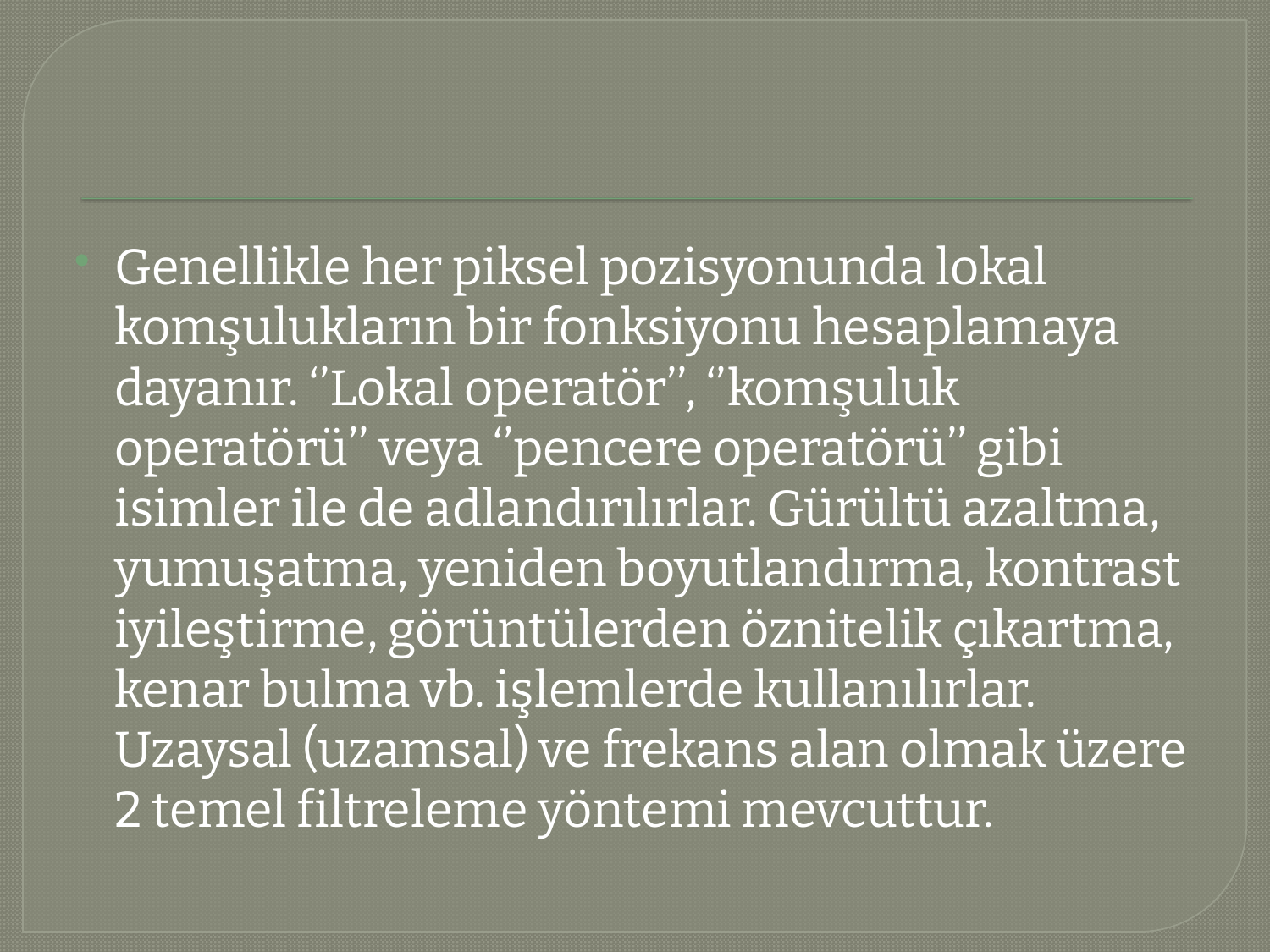

#
Genellikle her piksel pozisyonunda lokal komşulukların bir fonksiyonu hesaplamaya dayanır. ‘’Lokal operatör’’, ‘’komşuluk operatörü’’ veya ‘’pencere operatörü’’ gibi isimler ile de adlandırılırlar. Gürültü azaltma, yumuşatma, yeniden boyutlandırma, kontrast iyileştirme, görüntülerden öznitelik çıkartma, kenar bulma vb. işlemlerde kullanılırlar. Uzaysal (uzamsal) ve frekans alan olmak üzere 2 temel filtreleme yöntemi mevcuttur.